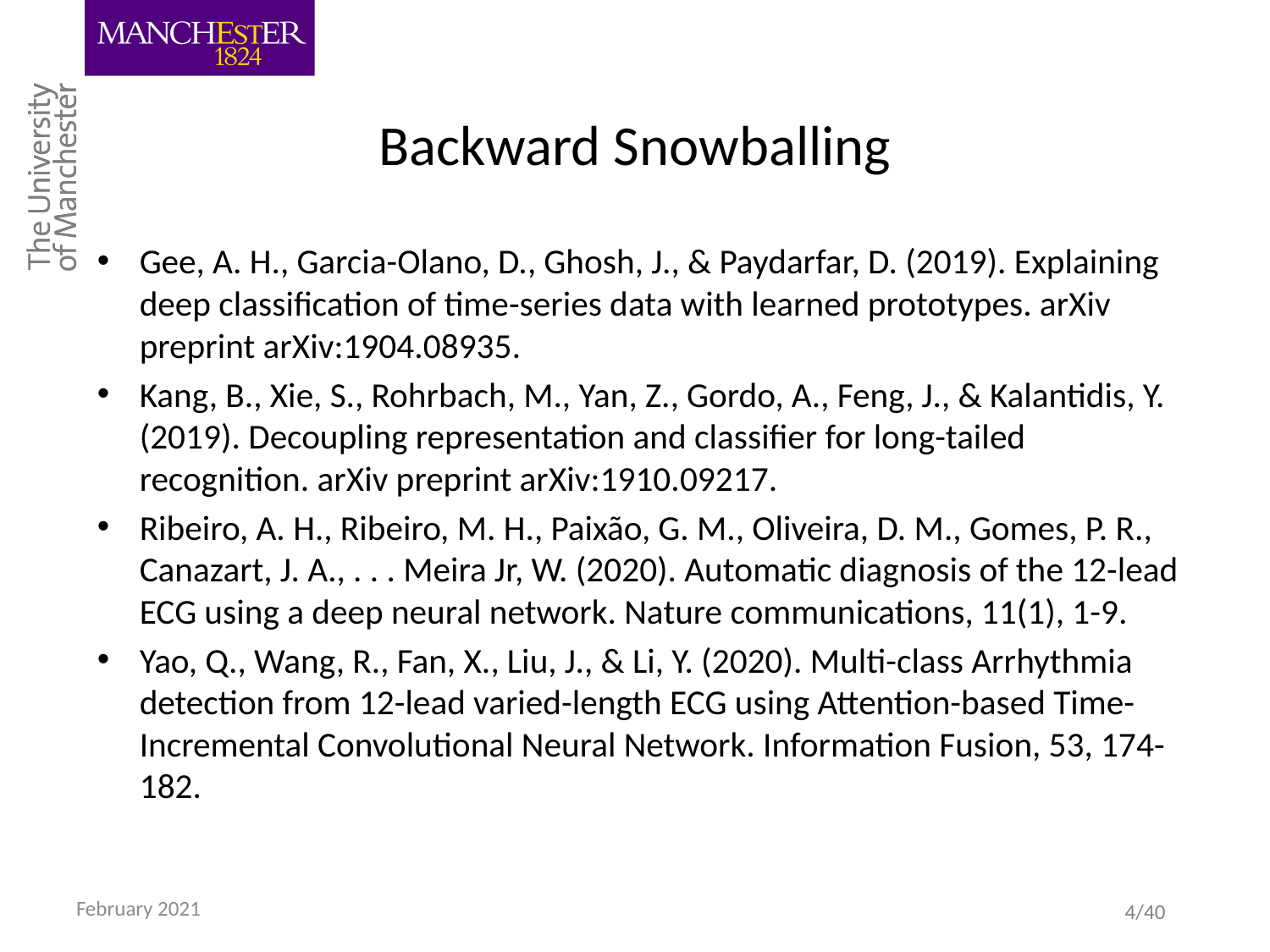

# Backward Snowballing
Gee, A. H., Garcia-Olano, D., Ghosh, J., & Paydarfar, D. (2019). Explaining deep classification of time-series data with learned prototypes. arXiv preprint arXiv:1904.08935.
Kang, B., Xie, S., Rohrbach, M., Yan, Z., Gordo, A., Feng, J., & Kalantidis, Y. (2019). Decoupling representation and classifier for long-tailed recognition. arXiv preprint arXiv:1910.09217.
Ribeiro, A. H., Ribeiro, M. H., Paixão, G. M., Oliveira, D. M., Gomes, P. R., Canazart, J. A., . . . Meira Jr, W. (2020). Automatic diagnosis of the 12-lead ECG using a deep neural network. Nature communications, 11(1), 1-9.
Yao, Q., Wang, R., Fan, X., Liu, J., & Li, Y. (2020). Multi-class Arrhythmia detection from 12-lead varied-length ECG using Attention-based Time-Incremental Convolutional Neural Network. Information Fusion, 53, 174-182.

February 2021